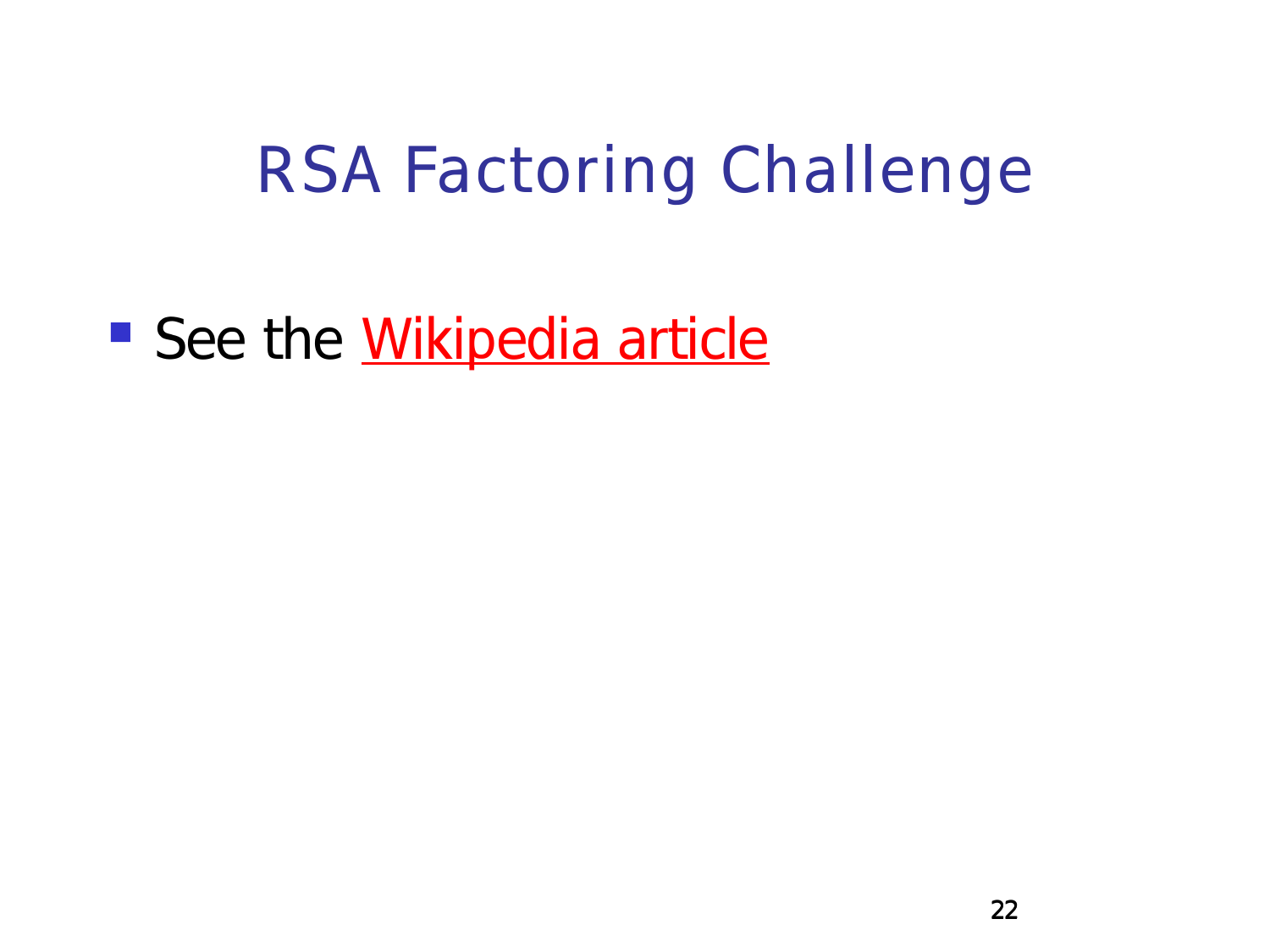

RSA Factoring Challenge
See the Wikipedia article
22
22